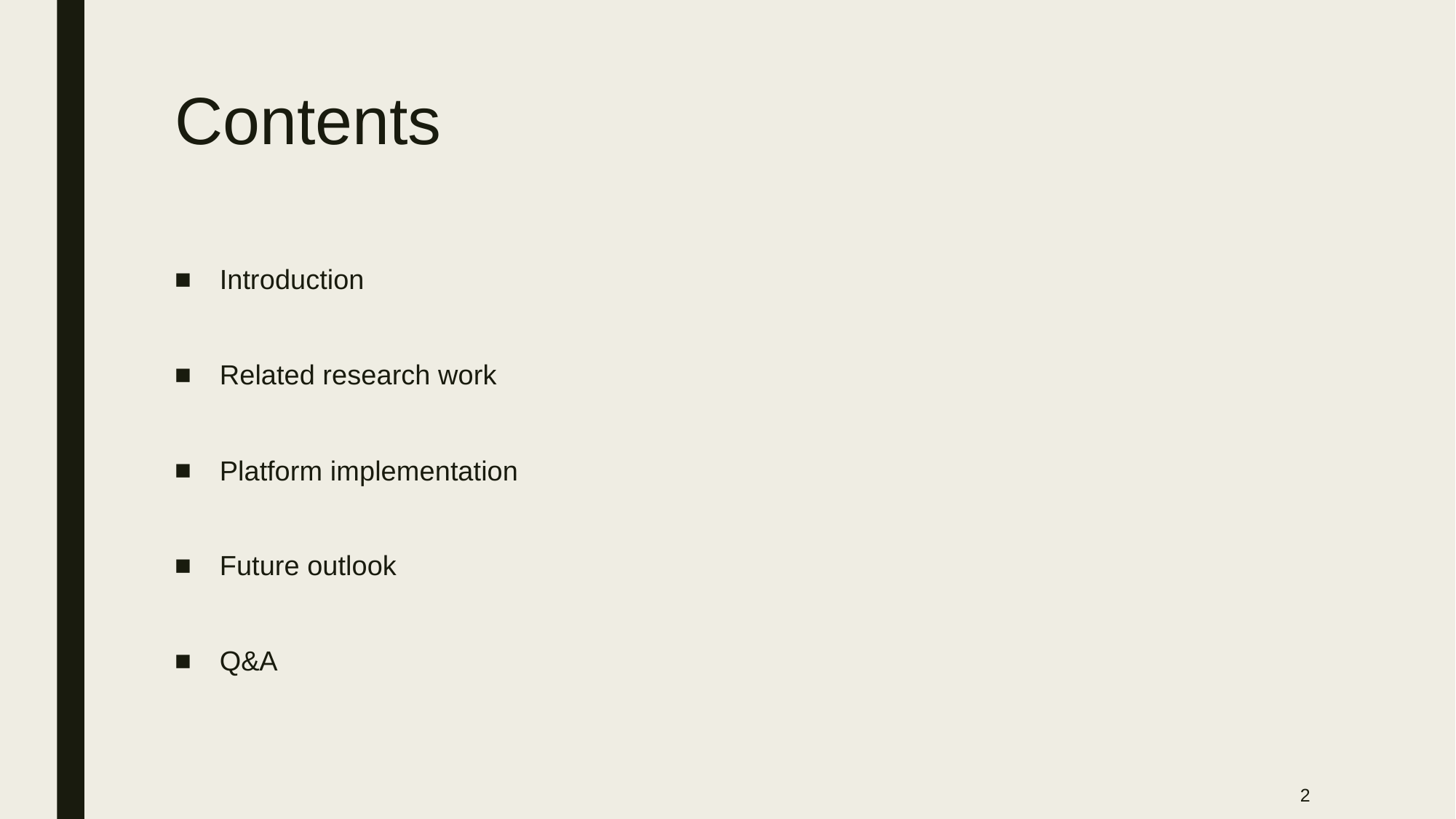

# Contents
Introduction

Related research work

Platform implementation

Future outlook

Q&A
2